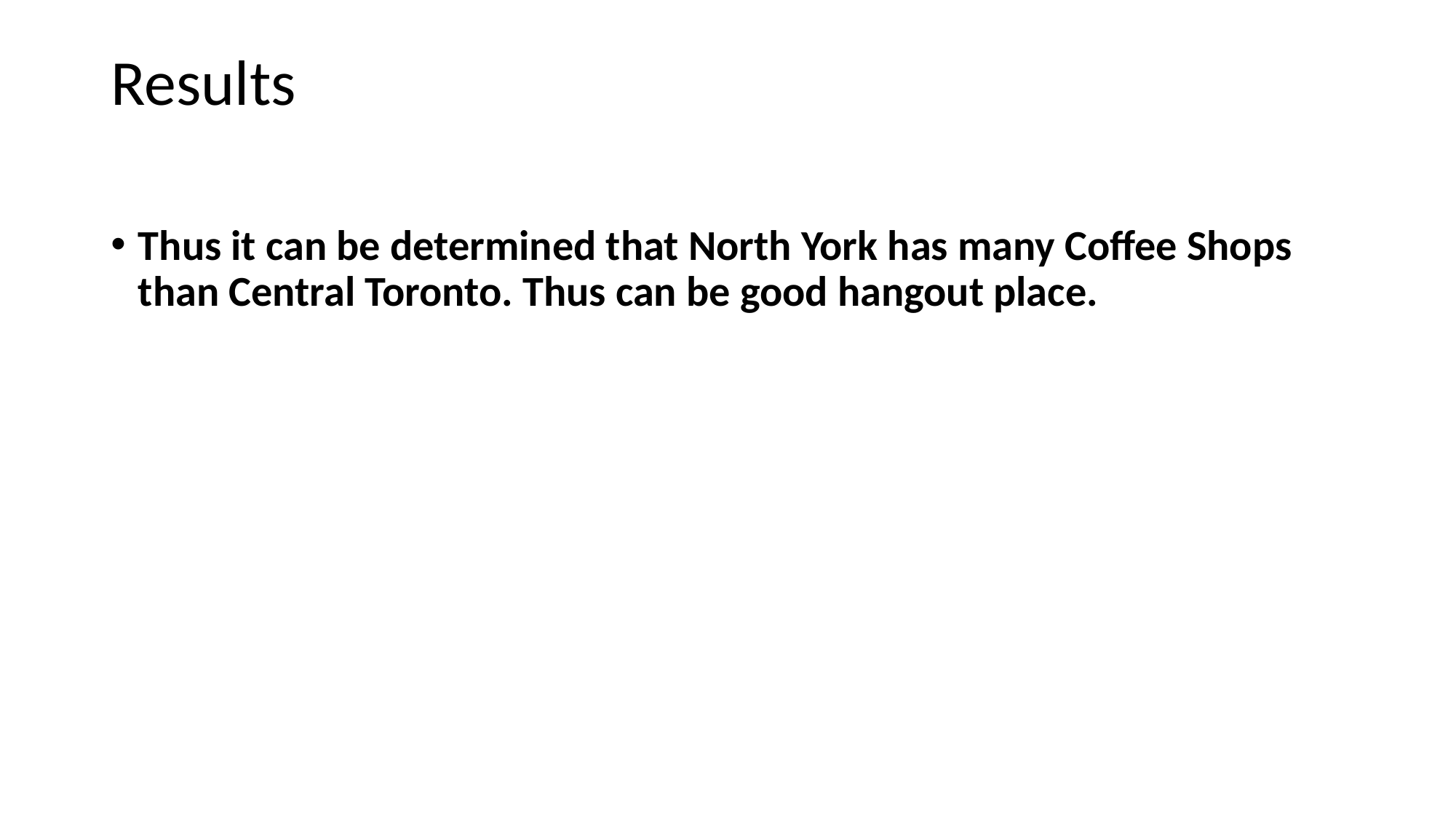

# Results
Thus it can be determined that North York has many Coffee Shops than Central Toronto. Thus can be good hangout place.